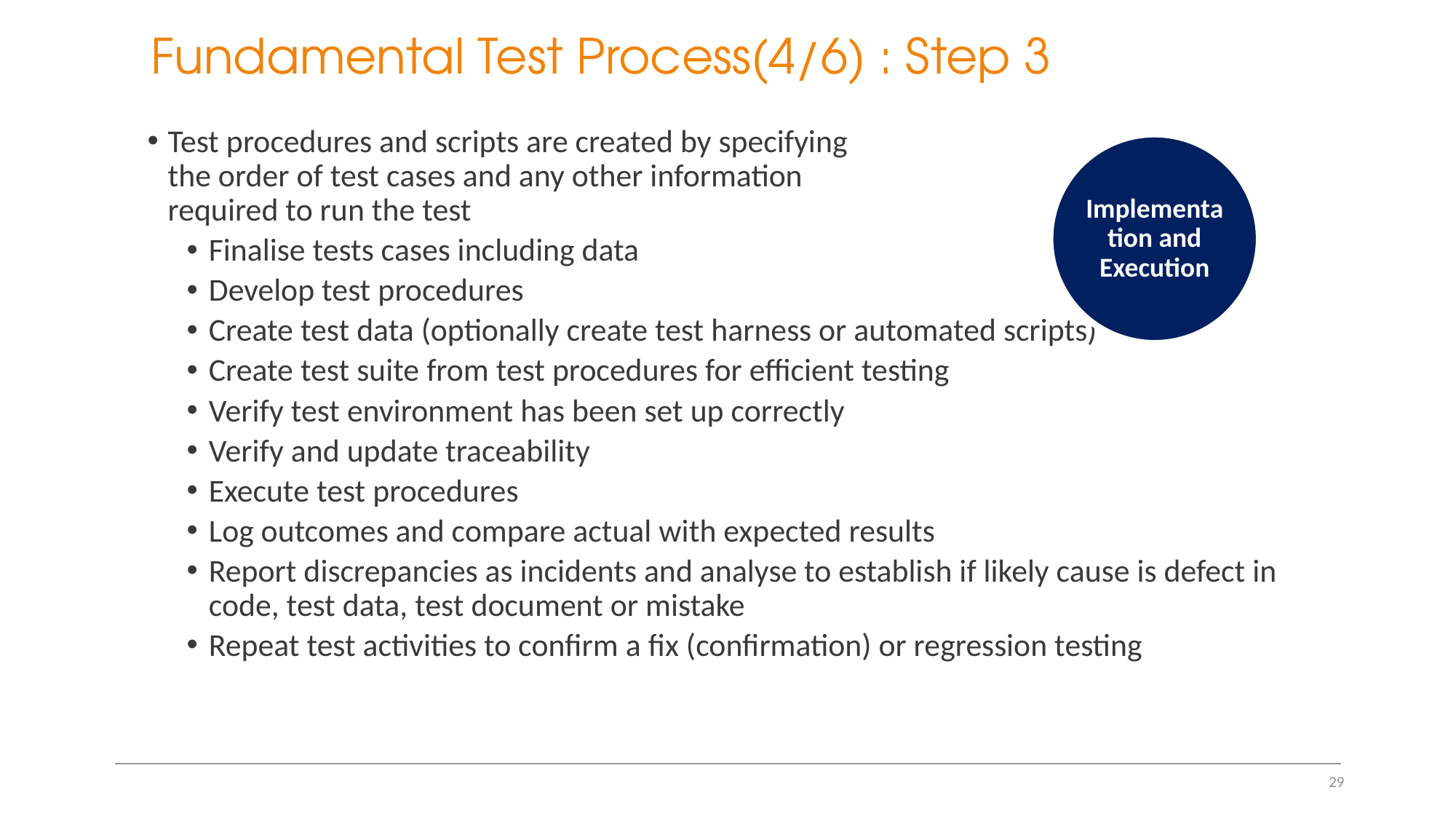

# Fundamental Test Process(4/6) : Step 3
Test procedures and scripts are created by specifying
the order of test cases and any other information
required to run the test
Finalise tests cases including data
Develop test procedures
Create test data (optionally create test harness or automated scripts)
Create test suite from test procedures for efficient testing
Verify test environment has been set up correctly
Verify and update traceability
Execute test procedures
Log outcomes and compare actual with expected results
Report discrepancies as incidents and analyse to establish if likely cause is defect in code, test data, test document or mistake
Repeat test activities to confirm a fix (confirmation) or regression testing

Implementation and Execution
29